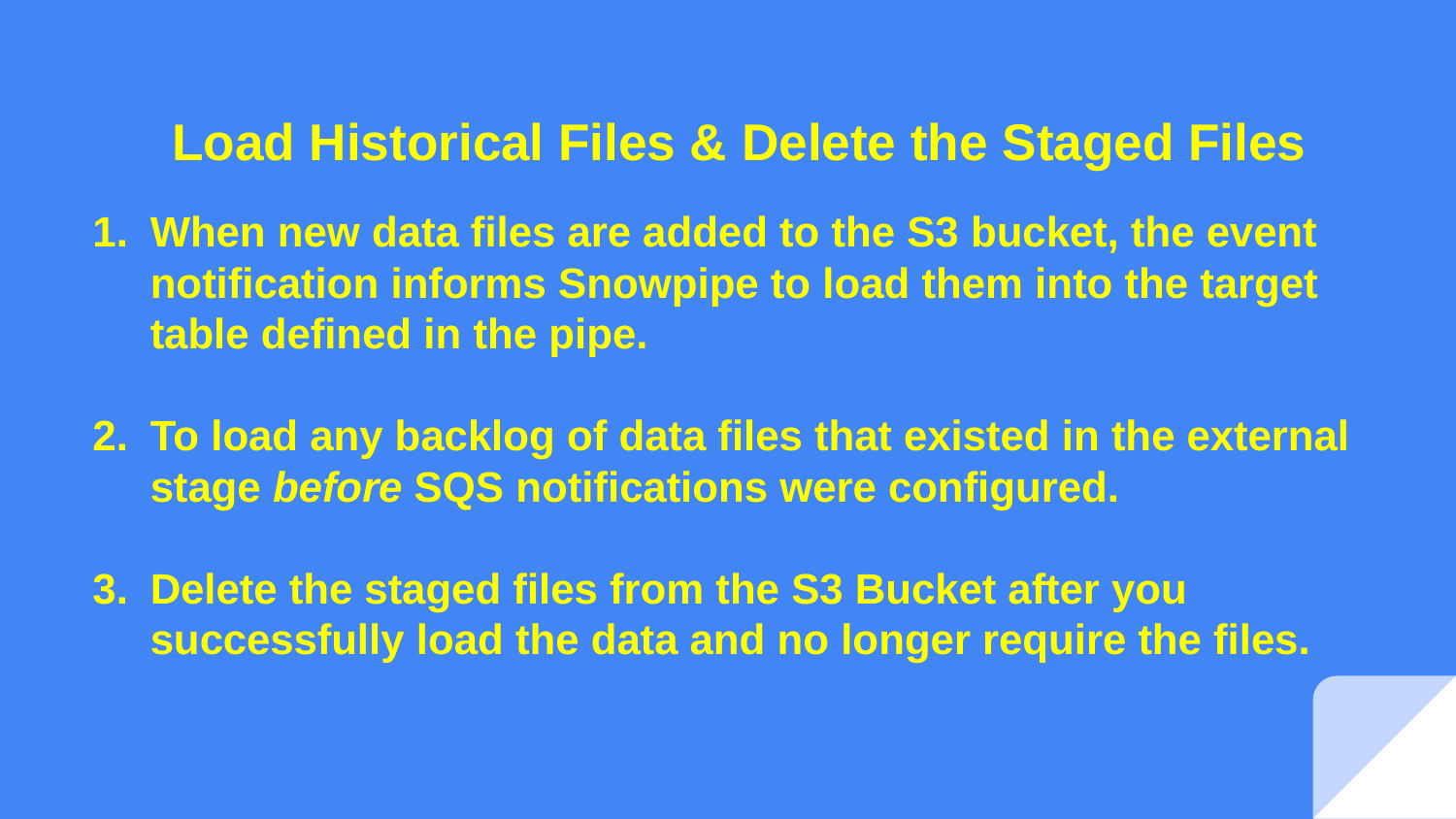

Load Historical Files & Delete the Staged Files
When new data files are added to the S3 bucket, the event notification informs Snowpipe to load them into the target table defined in the pipe.

To load any backlog of data files that existed in the external stage before SQS notifications were configured.

Delete the staged files from the S3 Bucket after you successfully load the data and no longer require the files.